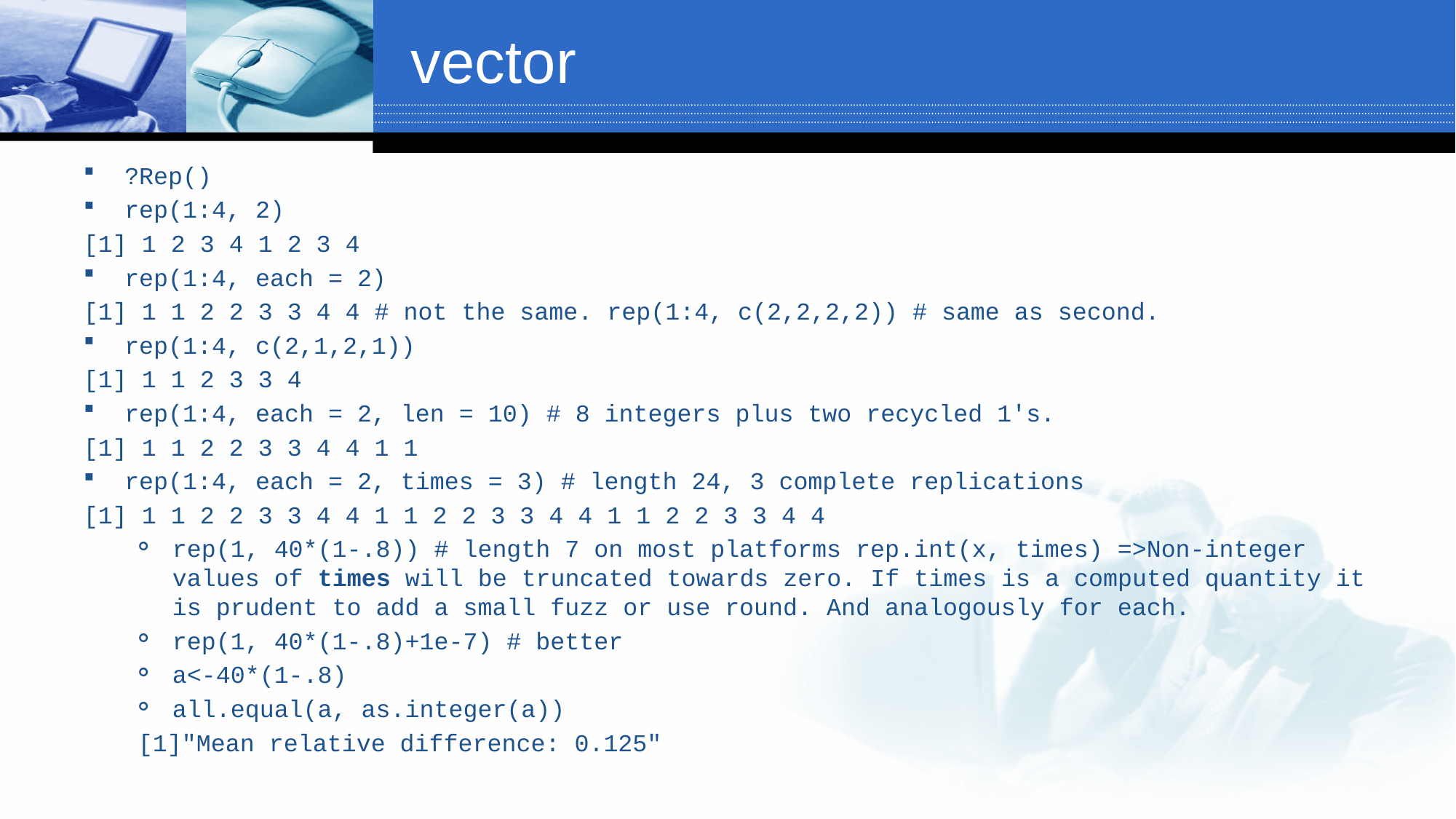

# vector
?Rep()
rep(1:4, 2)
[1] 1 2 3 4 1 2 3 4
rep(1:4, each = 2)
[1] 1 1 2 2 3 3 4 4 # not the same. rep(1:4, c(2,2,2,2)) # same as second.
rep(1:4, c(2,1,2,1))
[1] 1 1 2 3 3 4
rep(1:4, each = 2, len = 10) # 8 integers plus two recycled 1's.
[1] 1 1 2 2 3 3 4 4 1 1
rep(1:4, each = 2, times = 3) # length 24, 3 complete replications
[1] 1 1 2 2 3 3 4 4 1 1 2 2 3 3 4 4 1 1 2 2 3 3 4 4
rep(1, 40*(1-.8)) # length 7 on most platforms rep.int(x, times) =>Non-integer values of times will be truncated towards zero. If times is a computed quantity it is prudent to add a small fuzz or use round. And analogously for each.
rep(1, 40*(1-.8)+1e-7) # better
a<-40*(1-.8)
all.equal(a, as.integer(a))
[1]"Mean relative difference: 0.125"